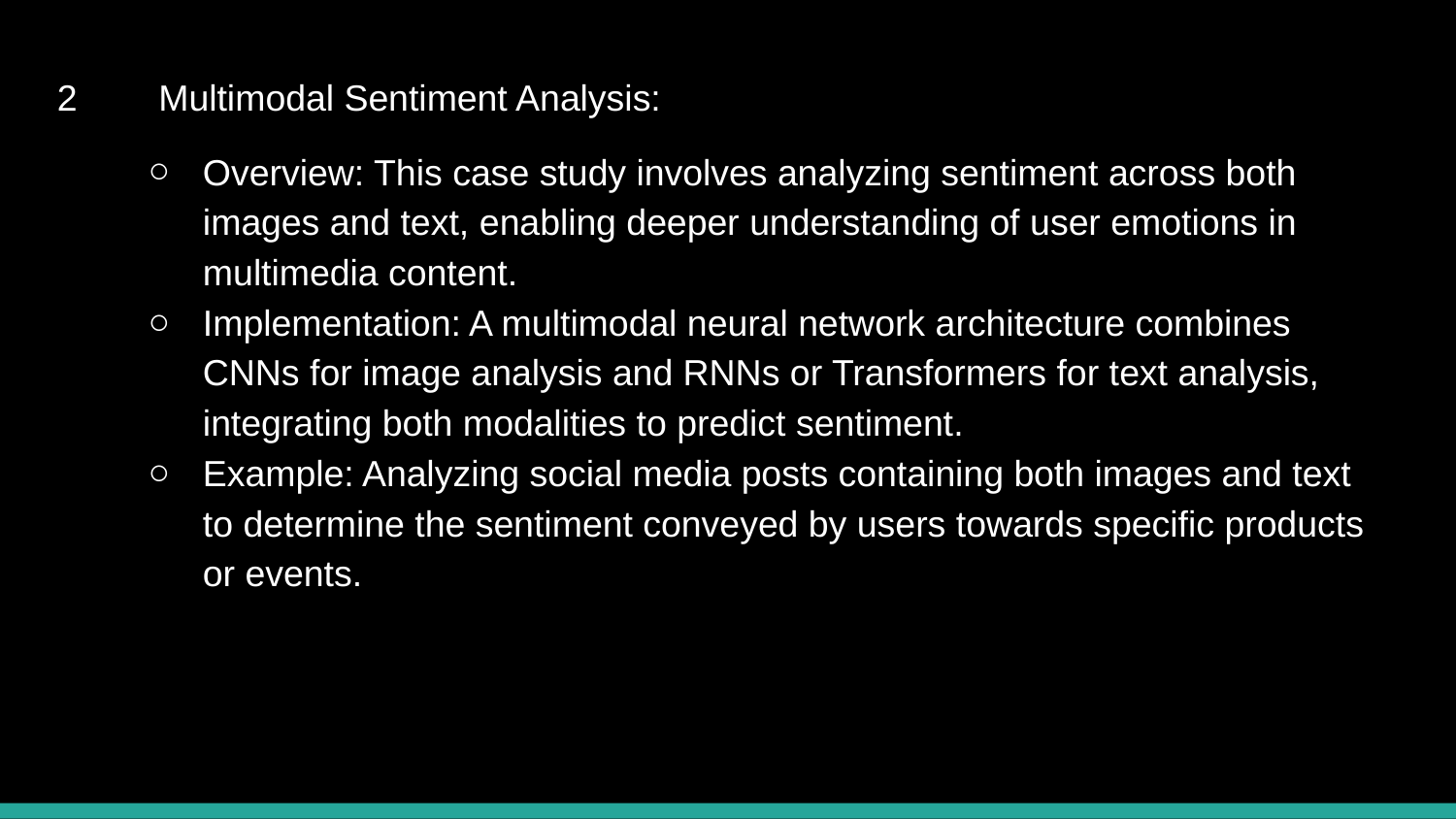

2        Multimodal Sentiment Analysis:
Overview: This case study involves analyzing sentiment across both images and text, enabling deeper understanding of user emotions in multimedia content.
Implementation: A multimodal neural network architecture combines CNNs for image analysis and RNNs or Transformers for text analysis, integrating both modalities to predict sentiment.
Example: Analyzing social media posts containing both images and text to determine the sentiment conveyed by users towards specific products or events.

#